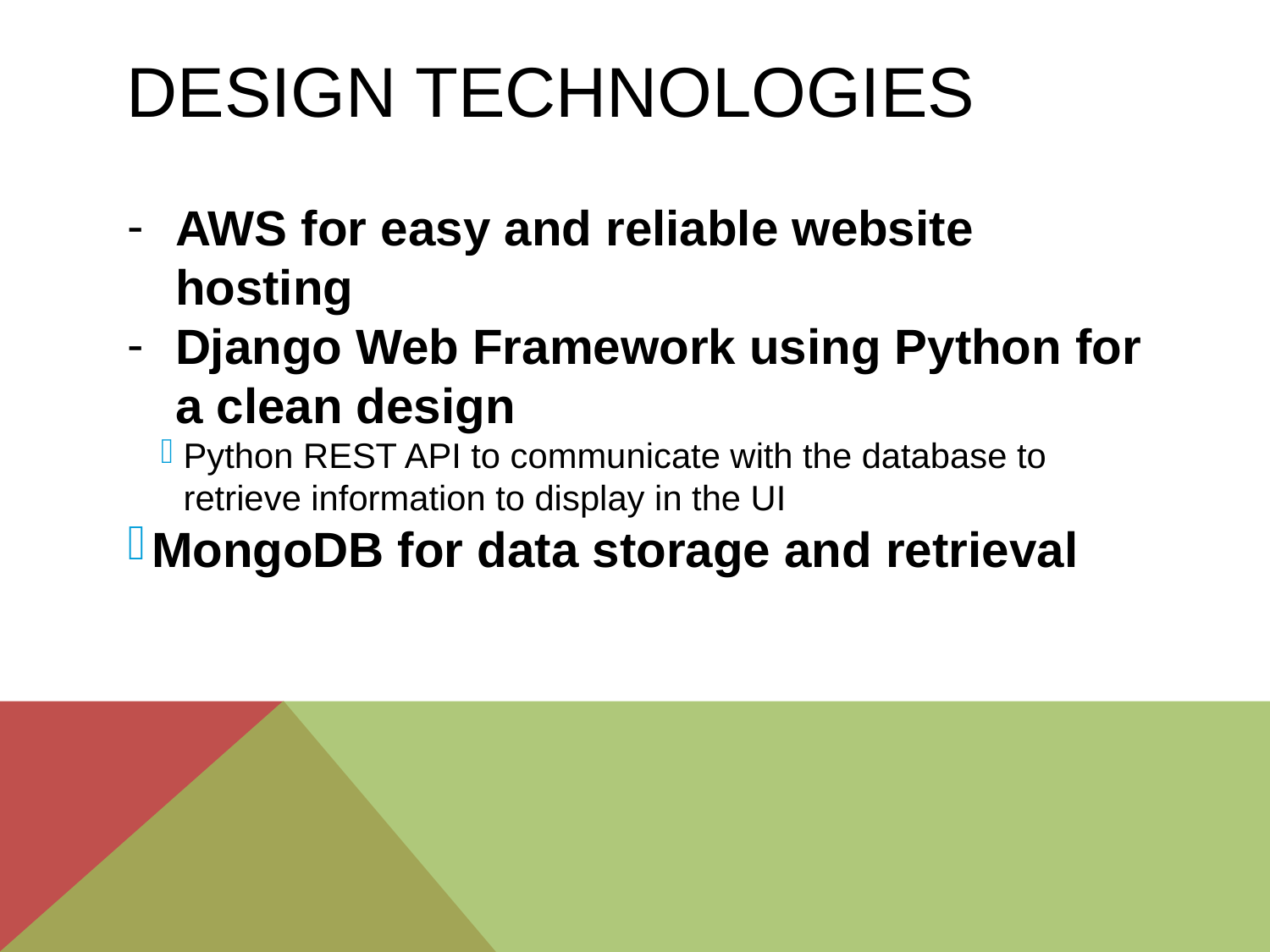

Design technologies
AWS for easy and reliable website hosting
Django Web Framework using Python for a clean design
Python REST API to communicate with the database to retrieve information to display in the UI
MongoDB for data storage and retrieval